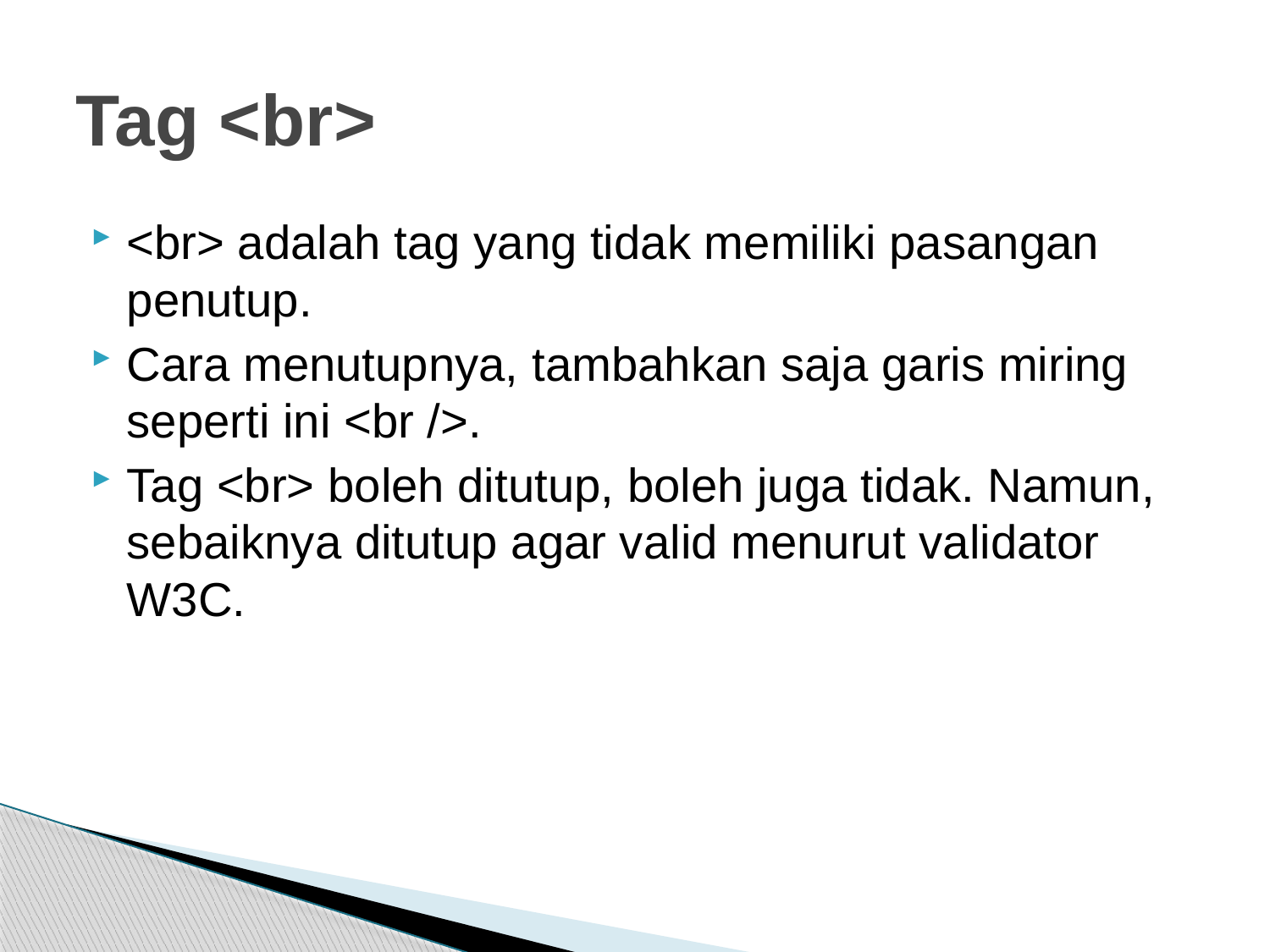

# Tag <br>
<br> adalah tag yang tidak memiliki pasangan penutup.
Cara menutupnya, tambahkan saja garis miring seperti ini <br />.
Tag <br> boleh ditutup, boleh juga tidak. Namun, sebaiknya ditutup agar valid menurut validator W3C.